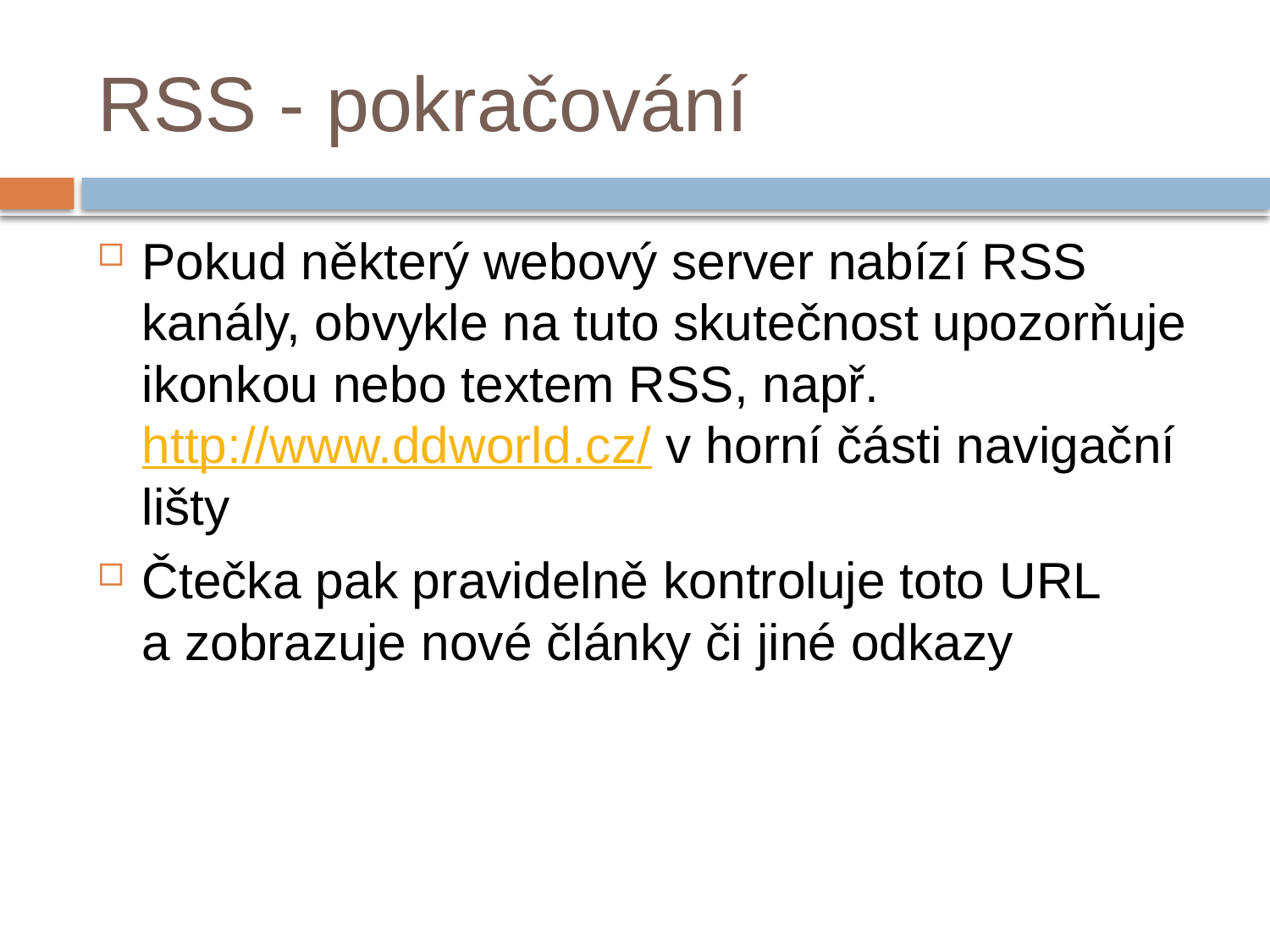

# RSS - pokračování
Pokud některý webový server nabízí RSS kanály, obvykle na tuto skutečnost upozorňuje ikonkou nebo textem RSS, např. http://www.ddworld.cz/ v horní části navigační lišty
Čtečka pak pravidelně kontroluje toto URL a zobrazuje nové články či jiné odkazy